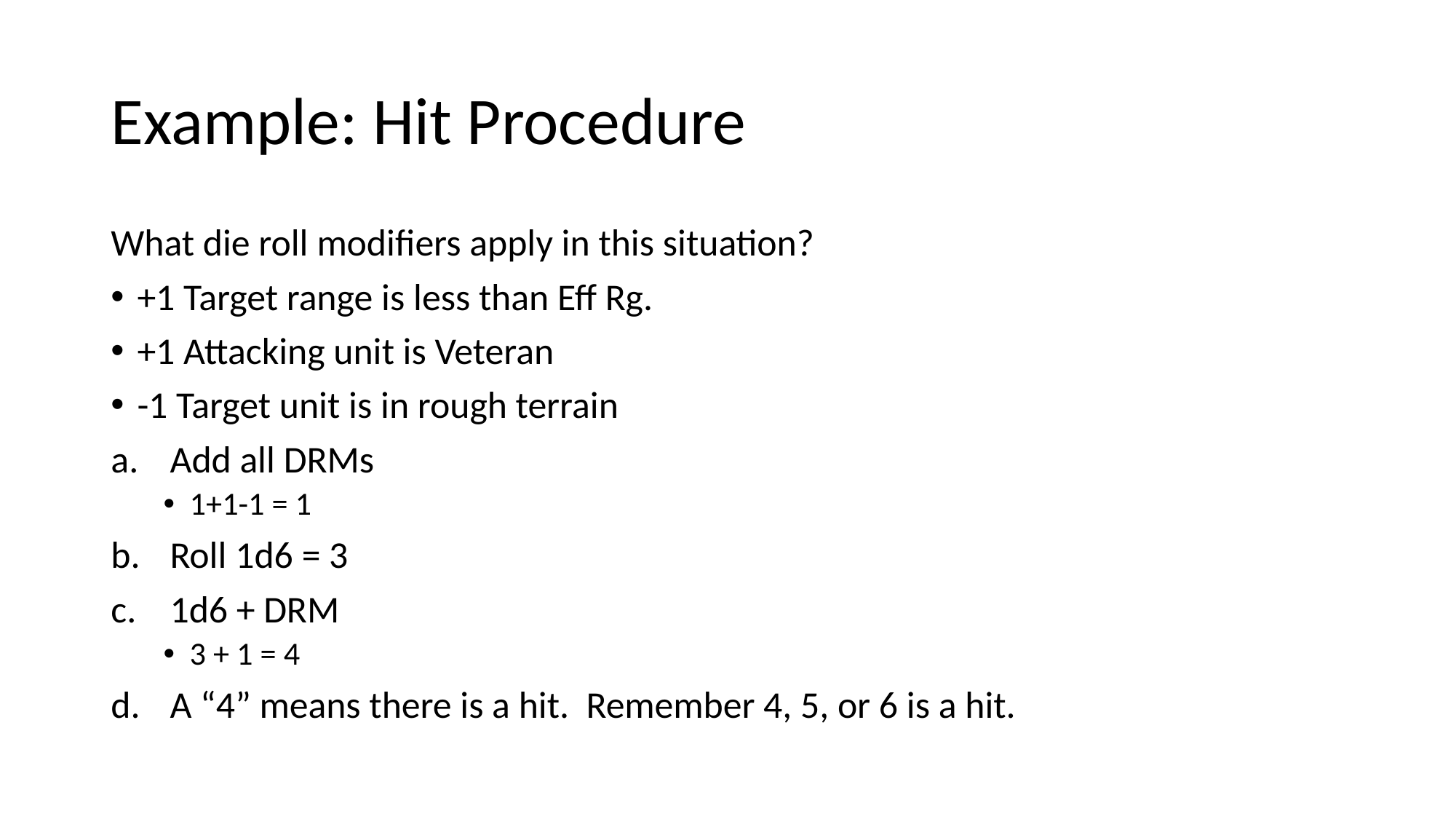

# Example: Hit Procedure
What die roll modifiers apply in this situation?
+1 Target range is less than Eff Rg.
+1 Attacking unit is Veteran
-1 Target unit is in rough terrain
Add all DRMs
1+1-1 = 1
Roll 1d6 = 3
1d6 + DRM
3 + 1 = 4
A “4” means there is a hit.  Remember 4, 5, or 6 is a hit.